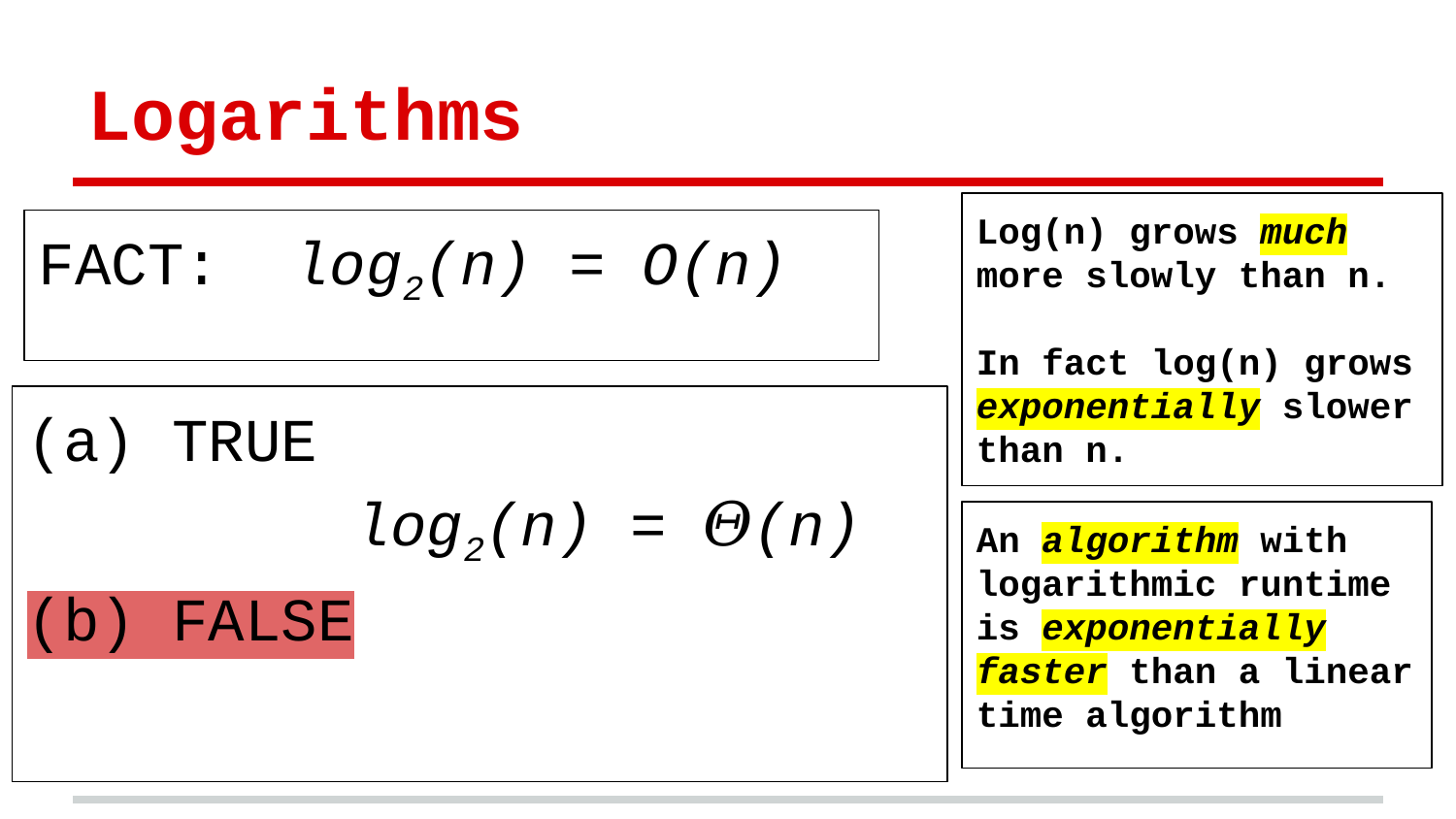

# Logarithms
Log(n) grows much more slowly than n.

In fact log(n) grows exponentially slower than n.
FACT:  log2(n) = O(n)

(a) TRUE
         log2(n) = 𝛩(n)
(b) FALSE

An algorithm with logarithmic runtime is exponentially faster than a linear time algorithm